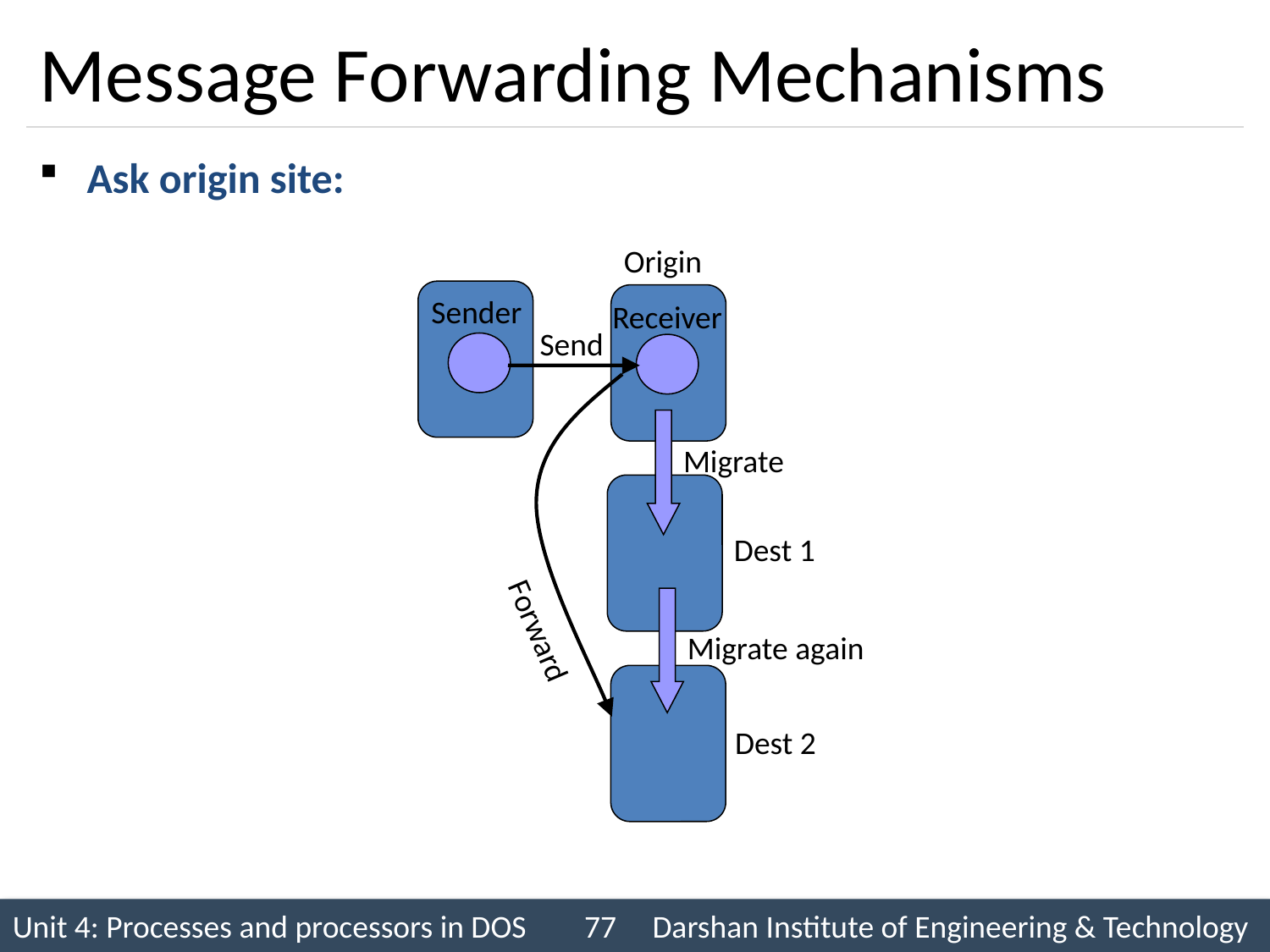

# Message Forwarding Mechanisms
Ask origin site:
Origin

Sender
Receiver
Send

Migrate

Dest 1

Forward
Migrate again

Dest 2